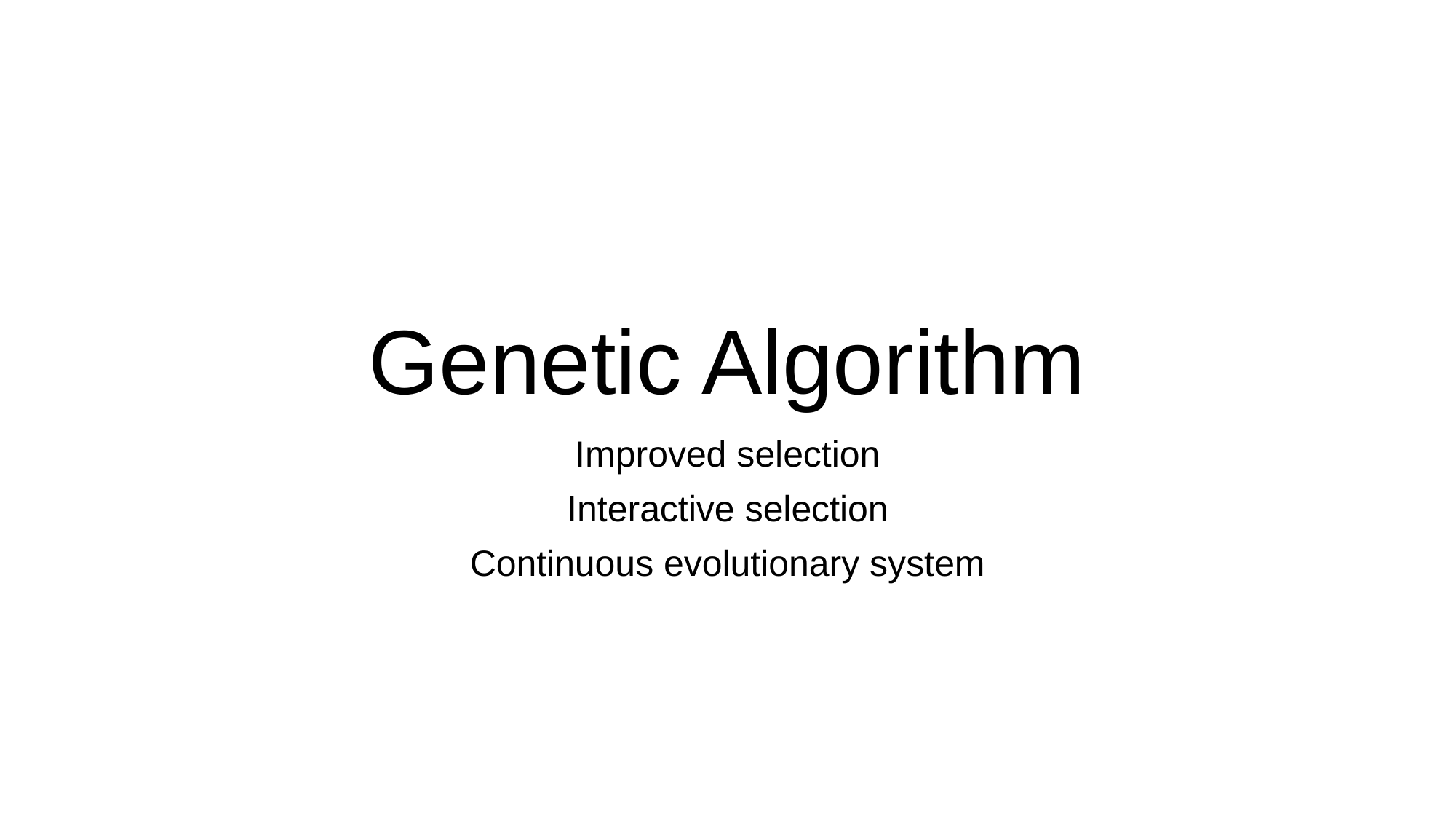

# Genetic Algorithm
Improved selection
Interactive selection
Continuous evolutionary system